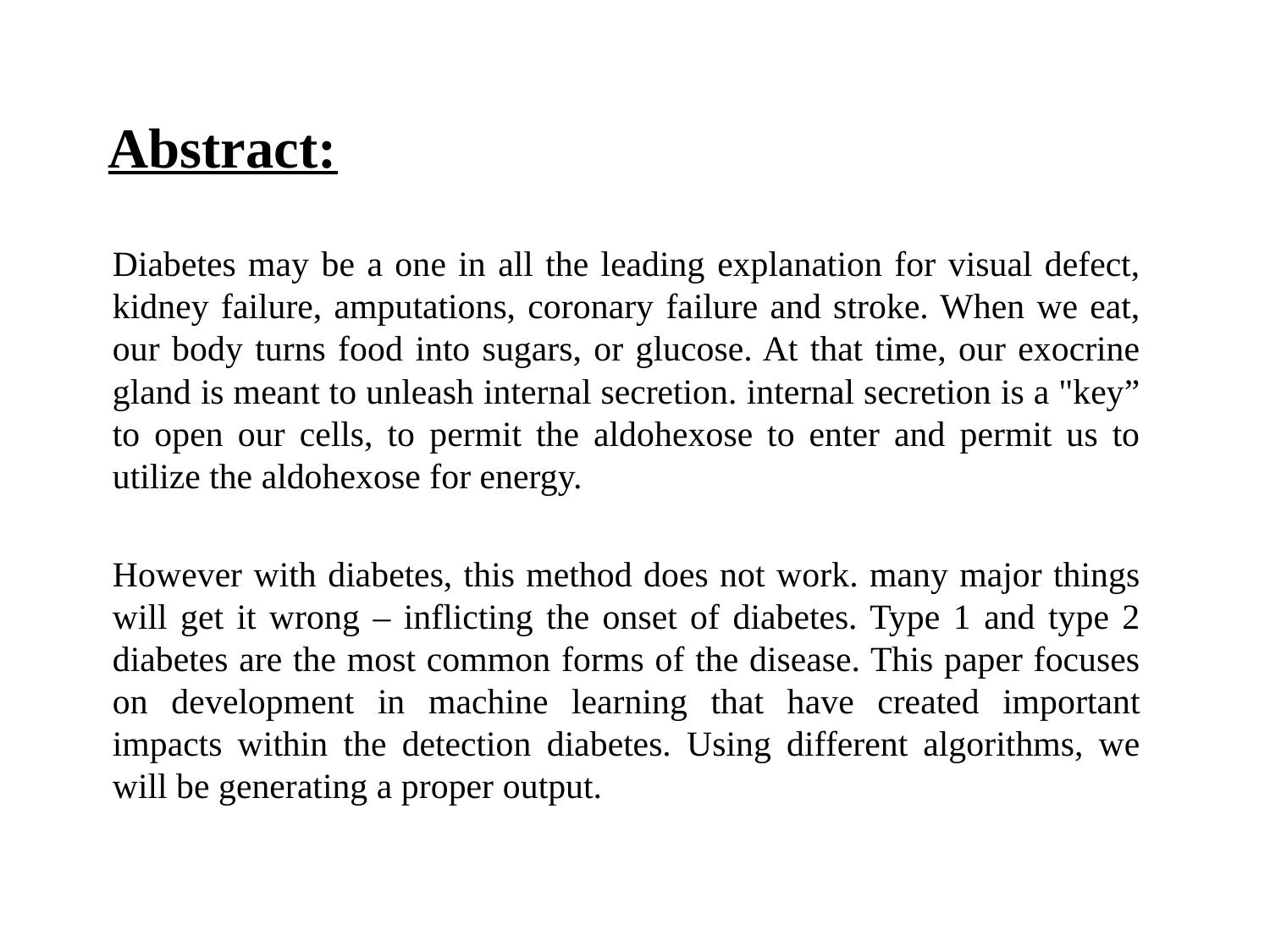

# Abstract:
Diabetes may be a one in all the leading explanation for visual defect, kidney failure, amputations, coronary failure and stroke. When we eat, our body turns food into sugars, or glucose. At that time, our exocrine gland is meant to unleash internal secretion. internal secretion is a "key” to open our cells, to permit the aldohexose to enter and permit us to utilize the aldohexose for energy.

However with diabetes, this method does not work. many major things will get it wrong – inflicting the onset of diabetes. Type 1 and type 2 diabetes are the most common forms of the disease. This paper focuses on development in machine learning that have created important impacts within the detection diabetes. Using different algorithms, we will be generating a proper output.